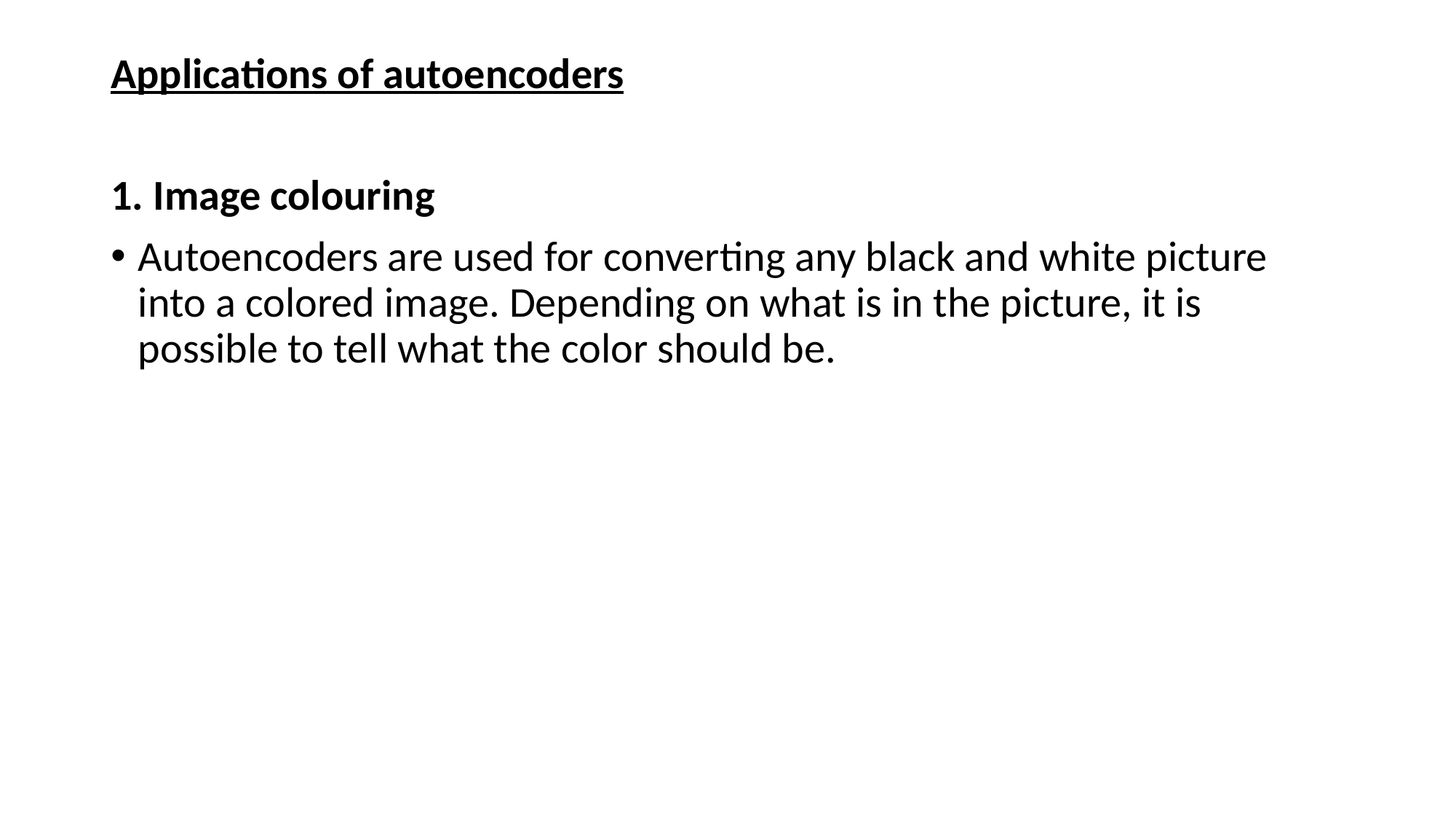

Applications of autoencoders

1. Image colouring
Autoencoders are used for converting any black and white picture into a colored image. Depending on what is in the picture, it is possible to tell what the color should be.